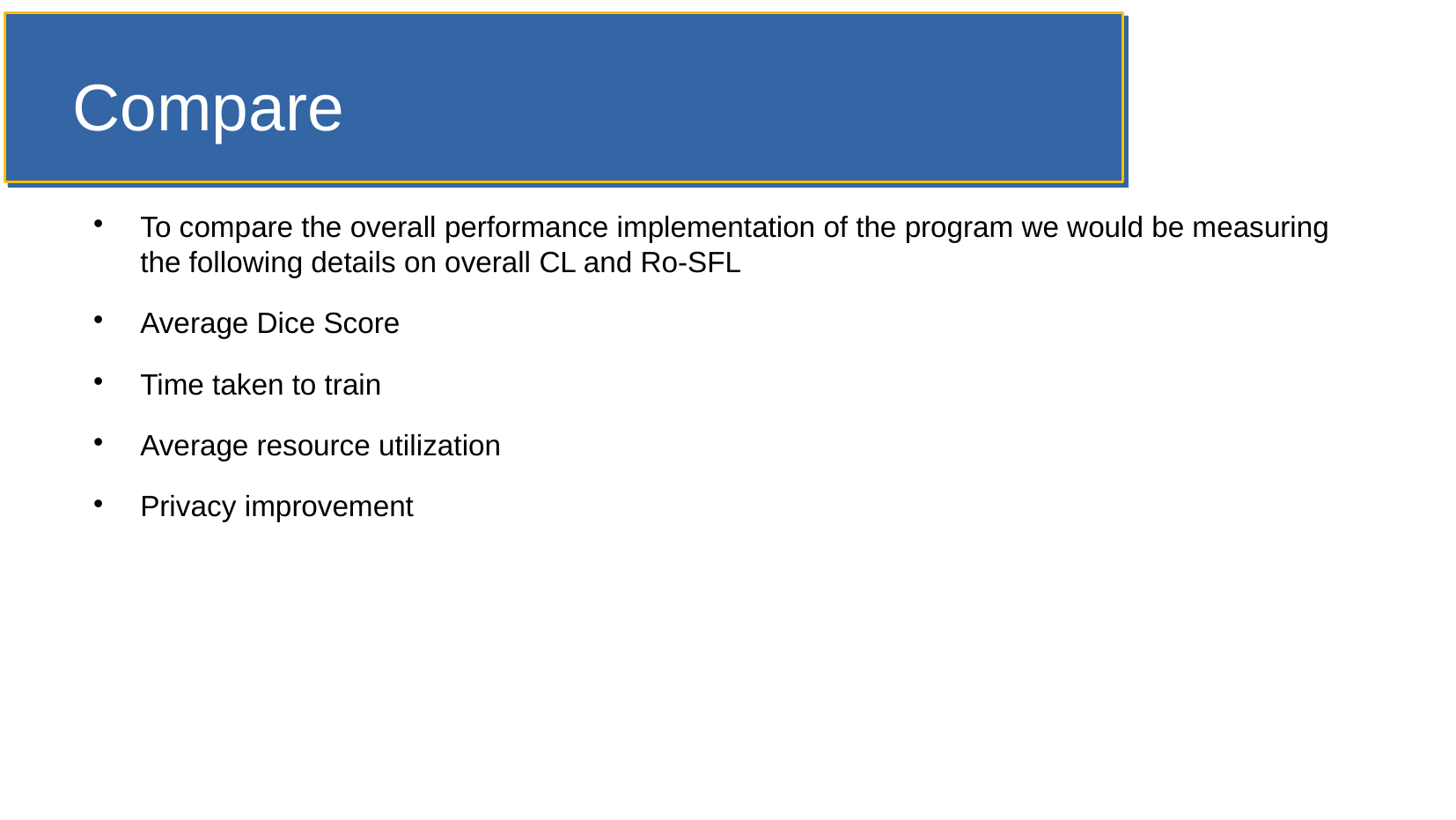

Compare
To compare the overall performance implementation of the program we would be measuring the following details on overall CL and Ro-SFL
Average Dice Score
Time taken to train
Average resource utilization
Privacy improvement